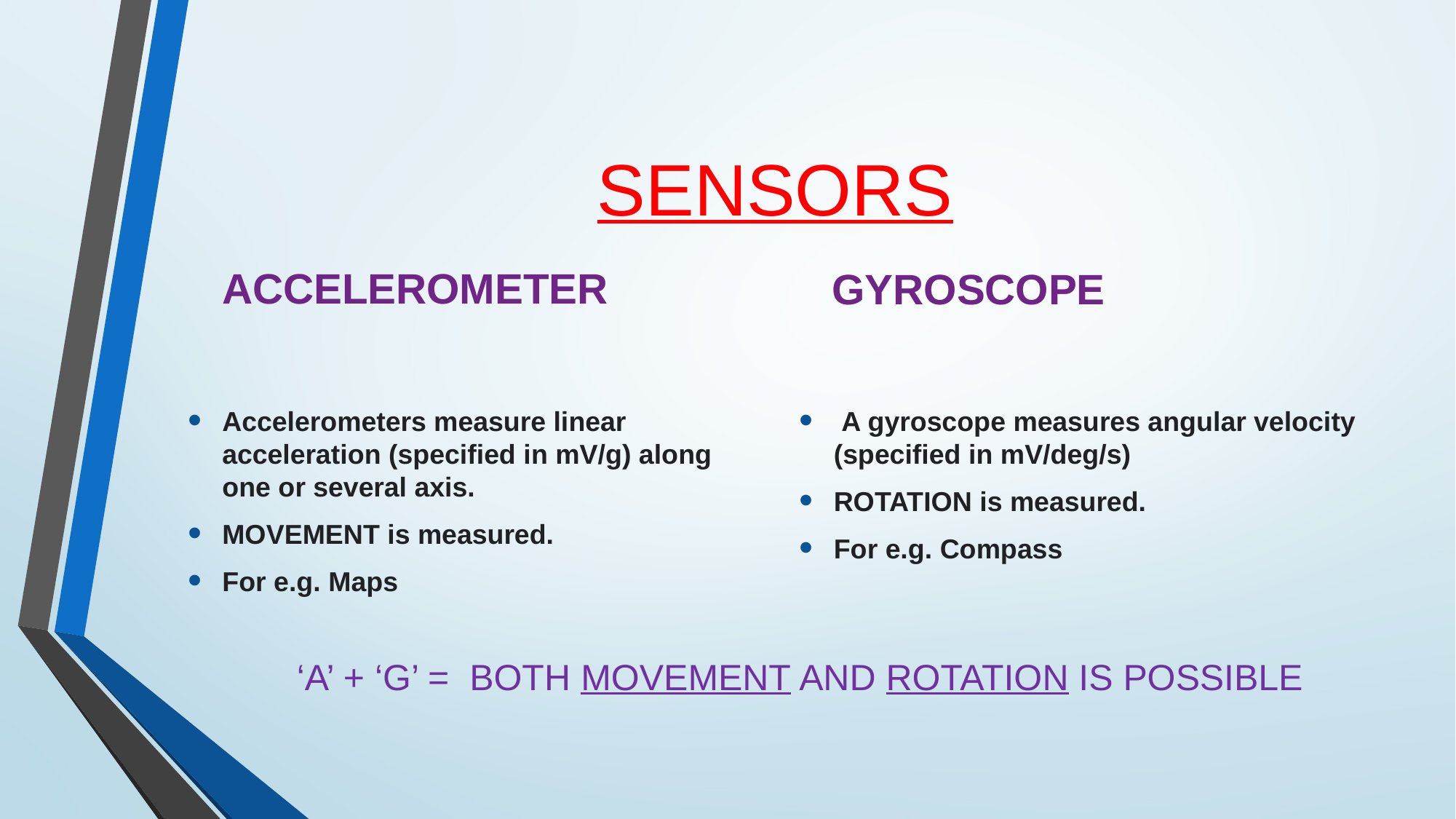

# SENSORS
ACCELEROMETER

GYROSCOPE

Accelerometers measure linear acceleration (specified in mV/g) along one or several axis.
MOVEMENT is measured.
For e.g. Maps

 A gyroscope measures angular velocity (specified in mV/deg/s)
ROTATION is measured.
For e.g. Compass
‘A’ + ‘G’ =  BOTH MOVEMENT AND ROTATION IS POSSIBLE